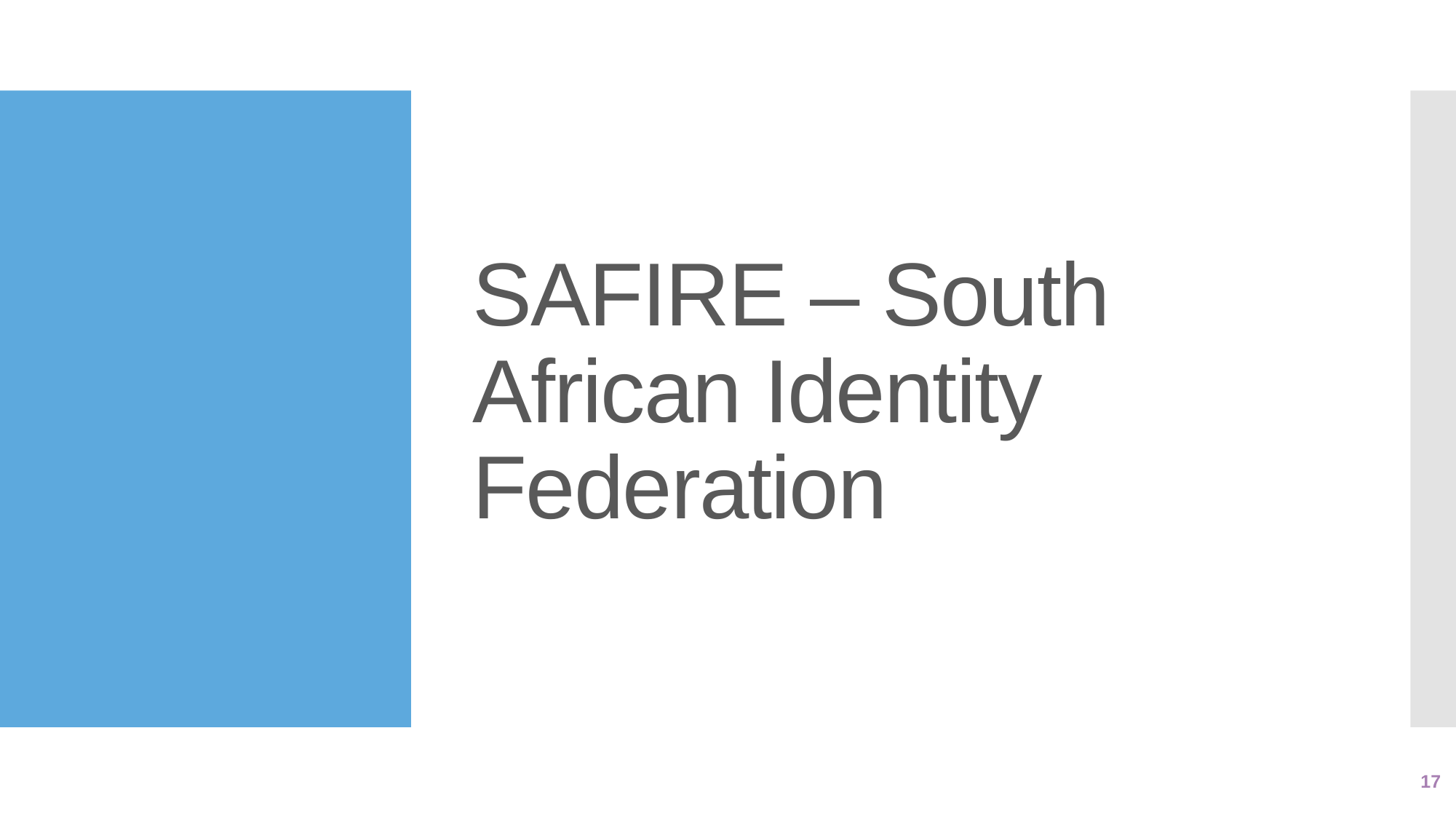

# SAFIRE – South African Identity Federation

17